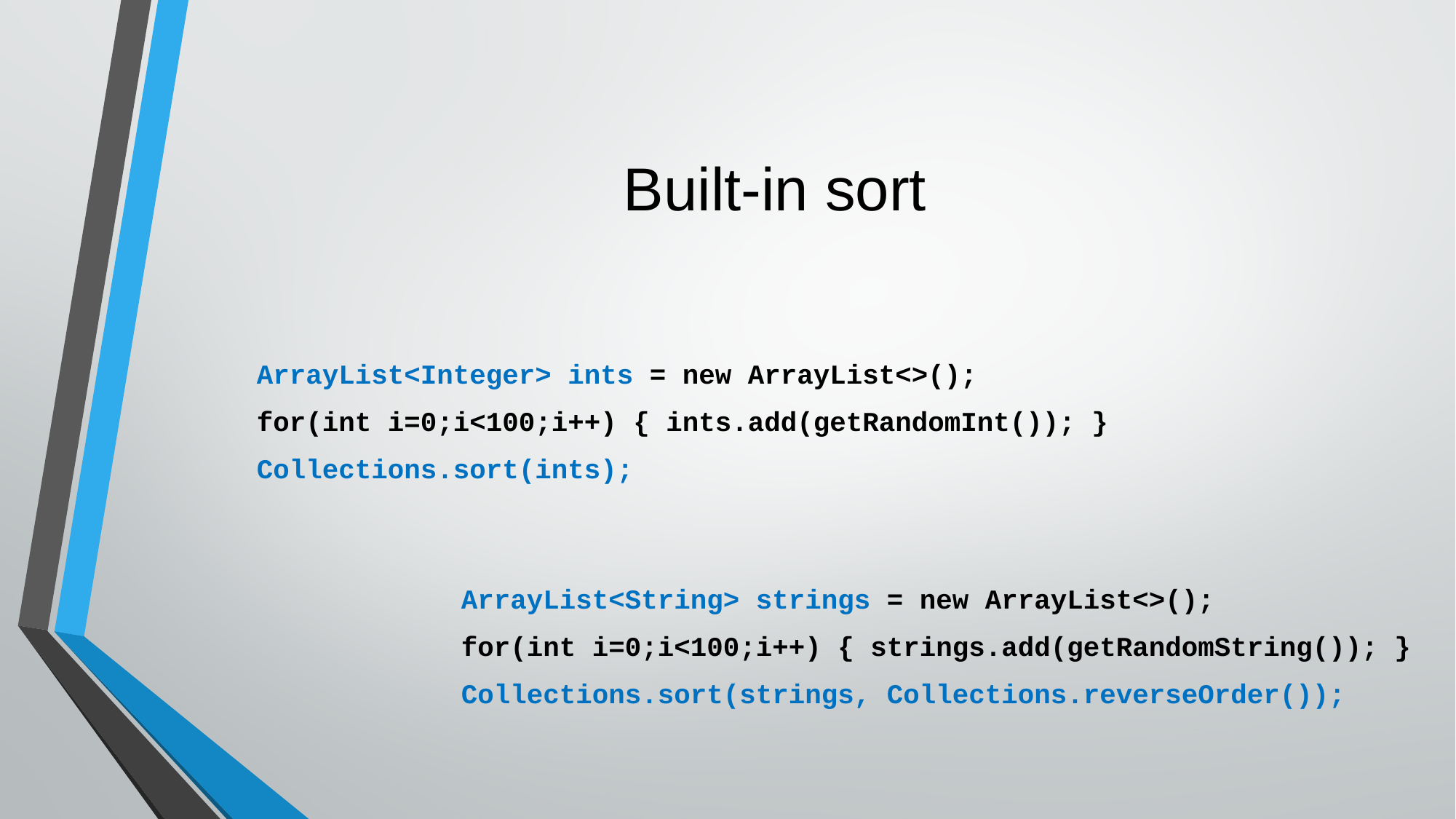

# Built-in sort
ArrayList<Integer> ints = new ArrayList<>();
for(int i=0;i<100;i++) { ints.add(getRandomInt()); }
Collections.sort(ints);
ArrayList<String> strings = new ArrayList<>();
for(int i=0;i<100;i++) { strings.add(getRandomString()); }
Collections.sort(strings, Collections.reverseOrder());